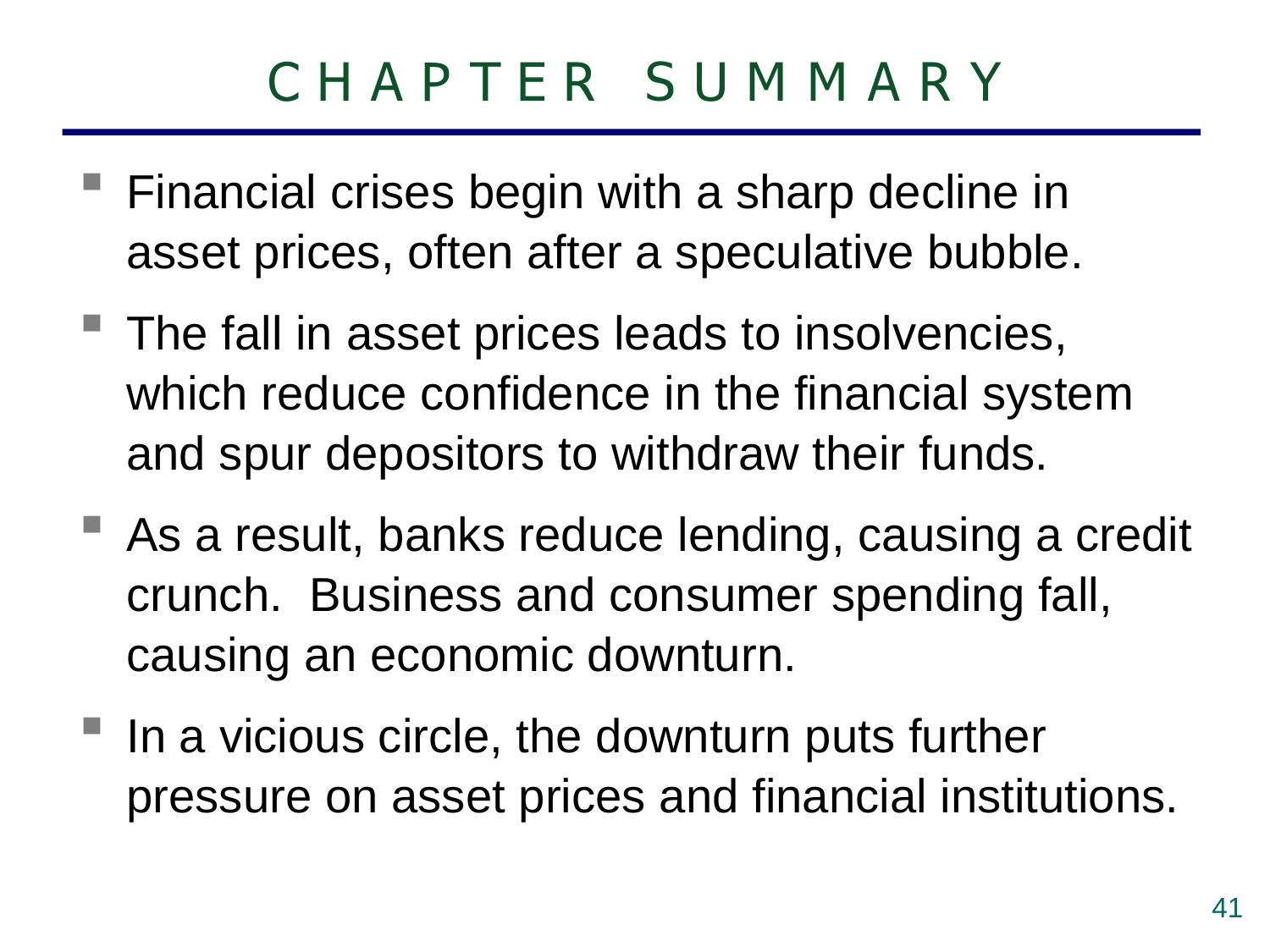

# CHAPTER SUMMARY

Financial crises begin with a sharp decline in asset prices, often after a speculative bubble.
The fall in asset prices leads to insolvencies, which reduce confidence in the financial system and spur depositors to withdraw their funds.
As a result, banks reduce lending, causing a credit crunch.  Business and consumer spending fall, causing an economic downturn.
In a vicious circle, the downturn puts further pressure on asset prices and financial institutions.
41